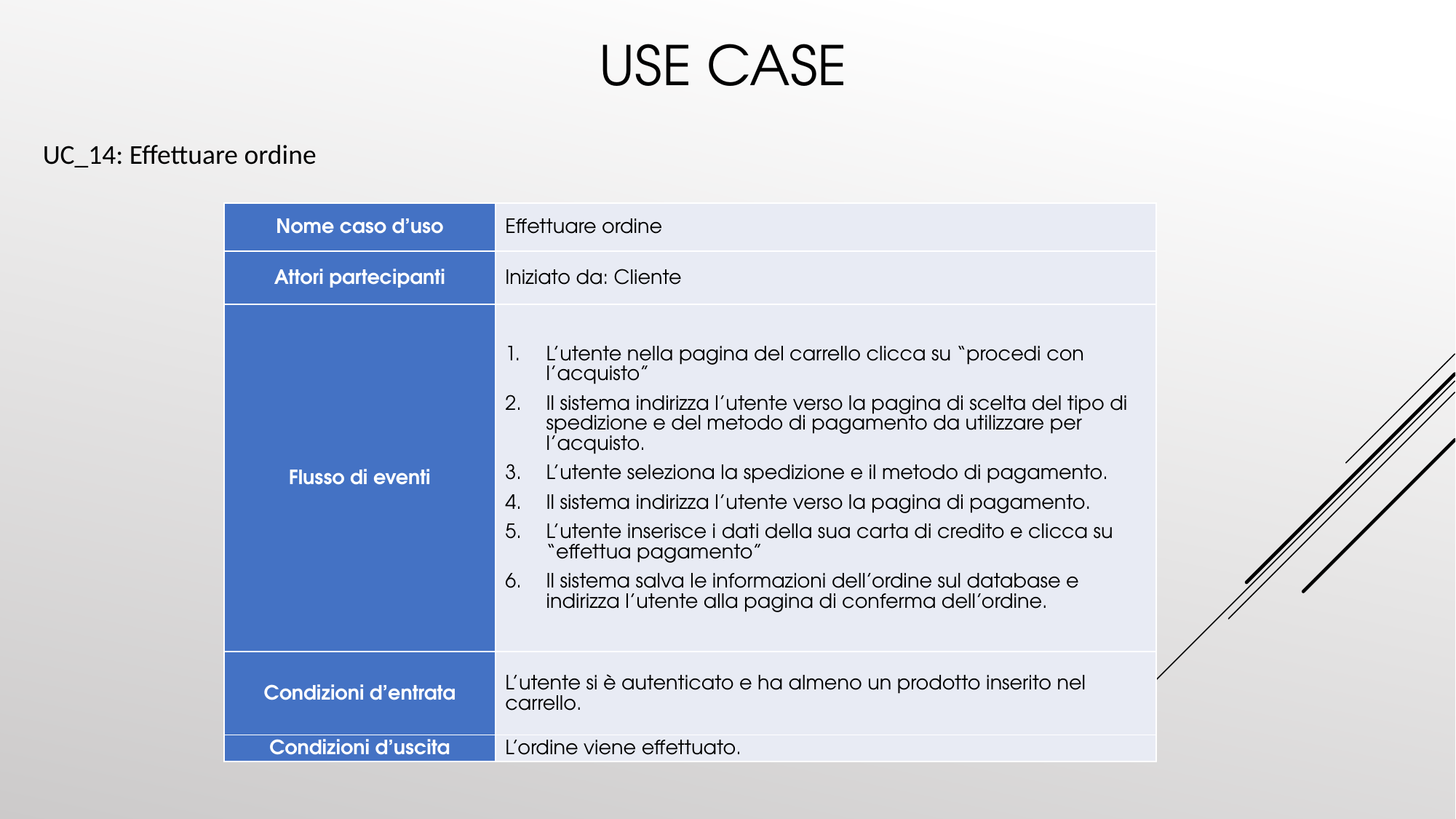

USE CASE
UC_14: Effettuare ordine

| Nome caso d’uso | Effettuare ordine |
| --- | --- |
| Attori partecipanti | Iniziato da: Cliente |
| Flusso di eventi | L’utente nella pagina del carrello clicca su “procedi con l’acquisto” Il sistema indirizza l’utente verso la pagina di scelta del tipo di spedizione e del metodo di pagamento da utilizzare per l’acquisto. L’utente seleziona la spedizione e il metodo di pagamento. Il sistema indirizza l’utente verso la pagina di pagamento. L’utente inserisce i dati della sua carta di credito e clicca su “effettua pagamento” Il sistema salva le informazioni dell’ordine sul database e indirizza l’utente alla pagina di conferma dell’ordine. |
| Condizioni d’entrata | L’utente si è autenticato e ha almeno un prodotto inserito nel carrello. |
| Condizioni d’uscita | L’ordine viene effettuato. |